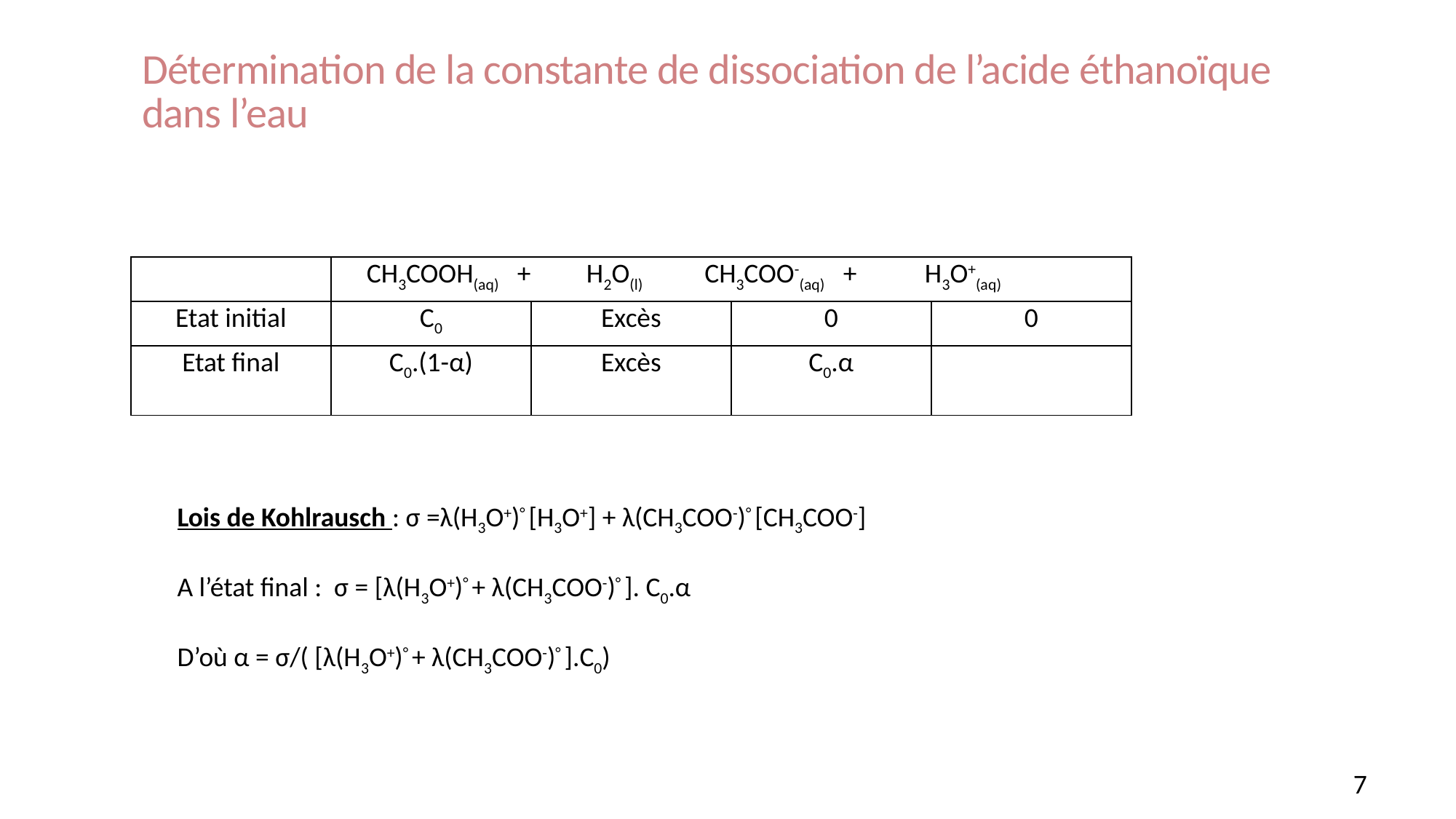

# Détermination de la constante de dissociation de l’acide éthanoïque dans l’eau
|  | CH3COOH(aq) + H2O(l) CH3COO-(aq) + H3O+(aq) |  |  |  |
| --- | --- | --- | --- | --- |
| Etat initial | C0 | Excès | 0 | 0 |
| Etat final | C0.(1-α) | Excès | C0.α |  |
Lois de Kohlrausch : σ =λ(H3O+)° [H3O+] + λ(CH3COO-)° [CH3COO-]

A l’état final :  σ = [λ(H3O+)° + λ(CH3COO-)° ]. C0.α

D’où α = σ/( [λ(H3O+)° + λ(CH3COO-)° ].C0)